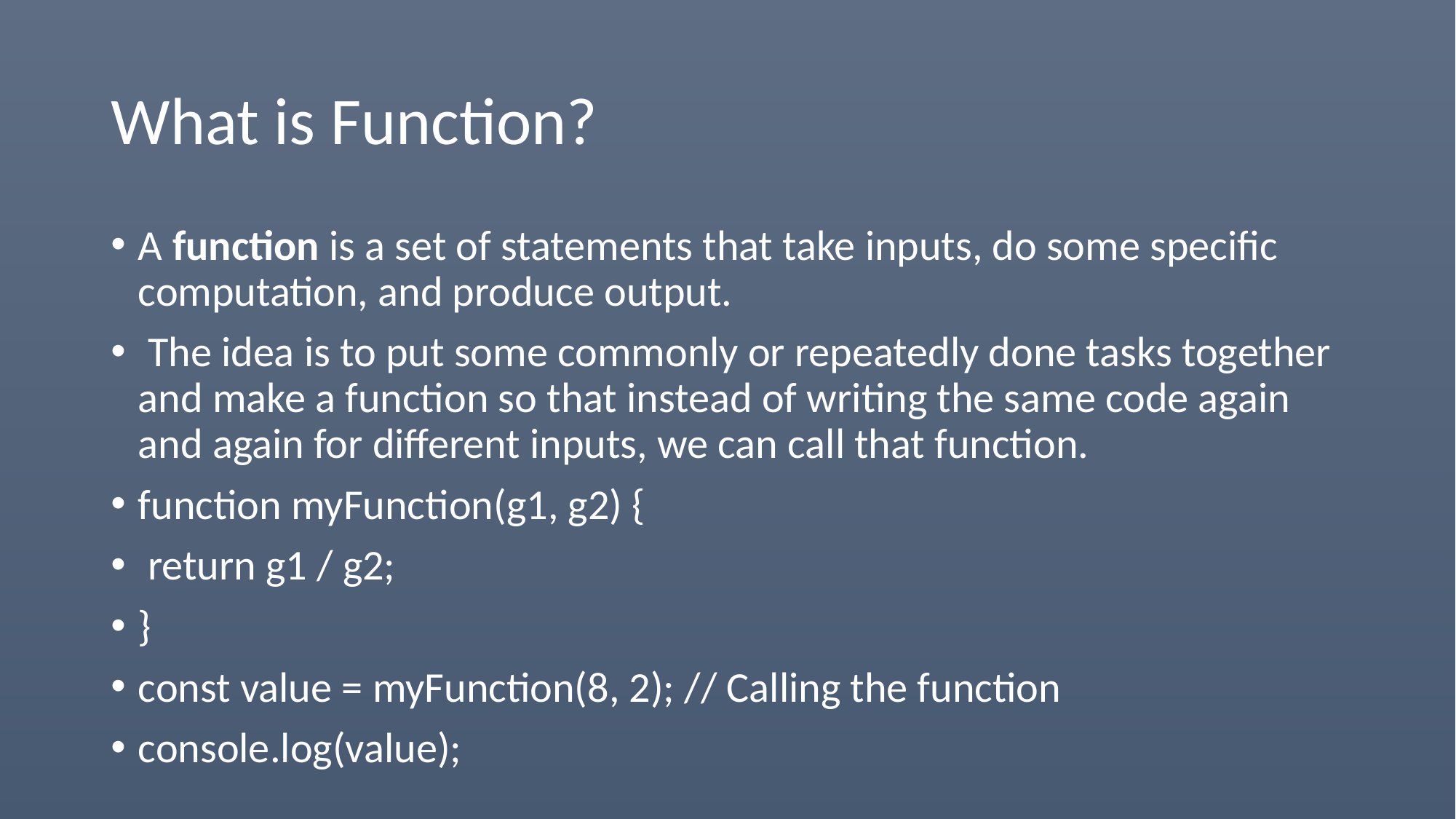

# What is Function?
A function is a set of statements that take inputs, do some specific computation, and produce output.
 The idea is to put some commonly or repeatedly done tasks together and make a function so that instead of writing the same code again and again for different inputs, we can call that function.
function myFunction(g1, g2) {
 return g1 / g2;
}
const value = myFunction(8, 2); // Calling the function
console.log(value);